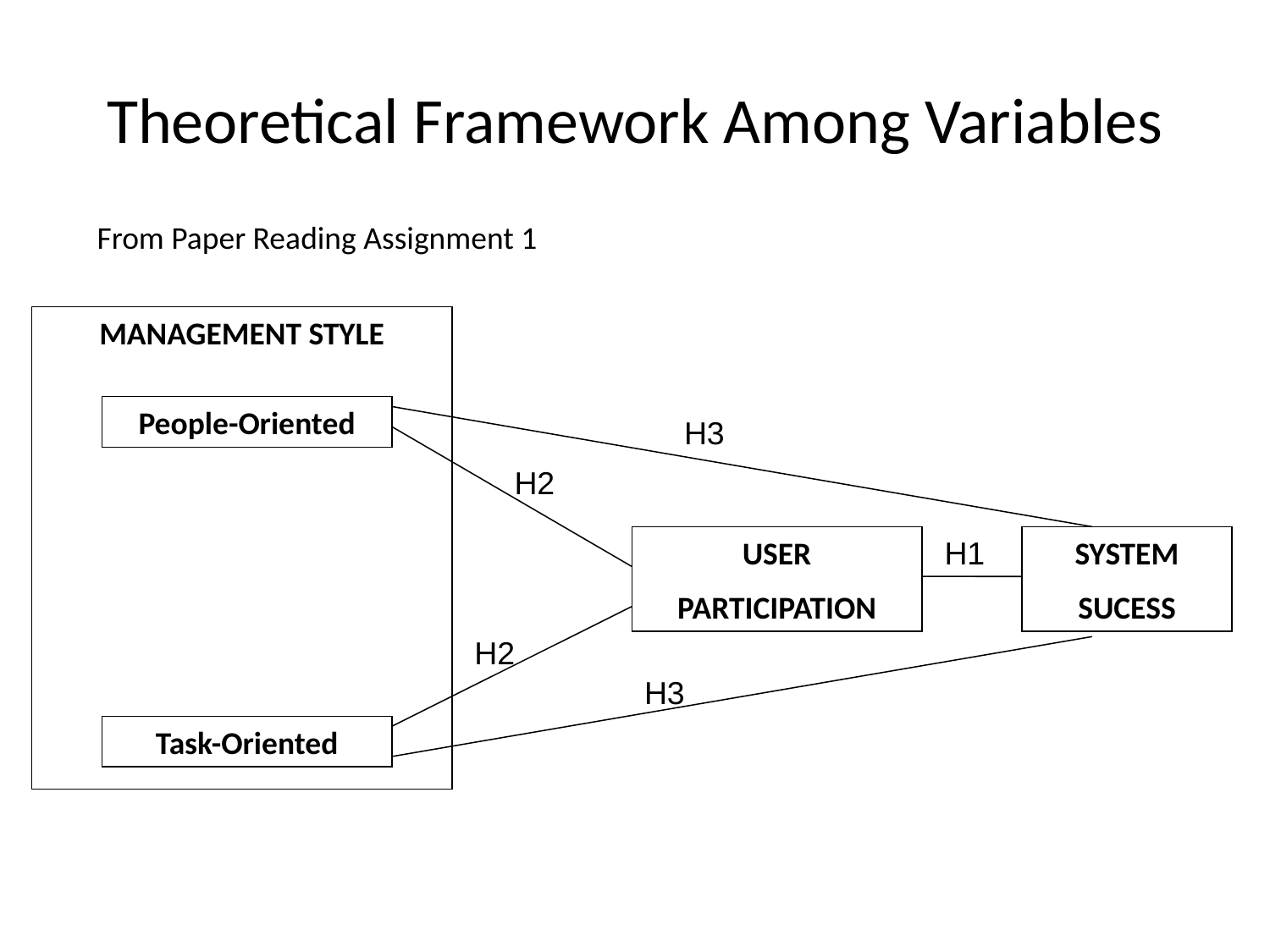

# Theoretical Framework Among Variables
From Paper Reading Assignment 1
MANAGEMENT STYLE

People-Oriented

H3

H2
USER
PARTICIPATION
H1
SYSTEM
SUCESS

H2

H3
Task-Oriented